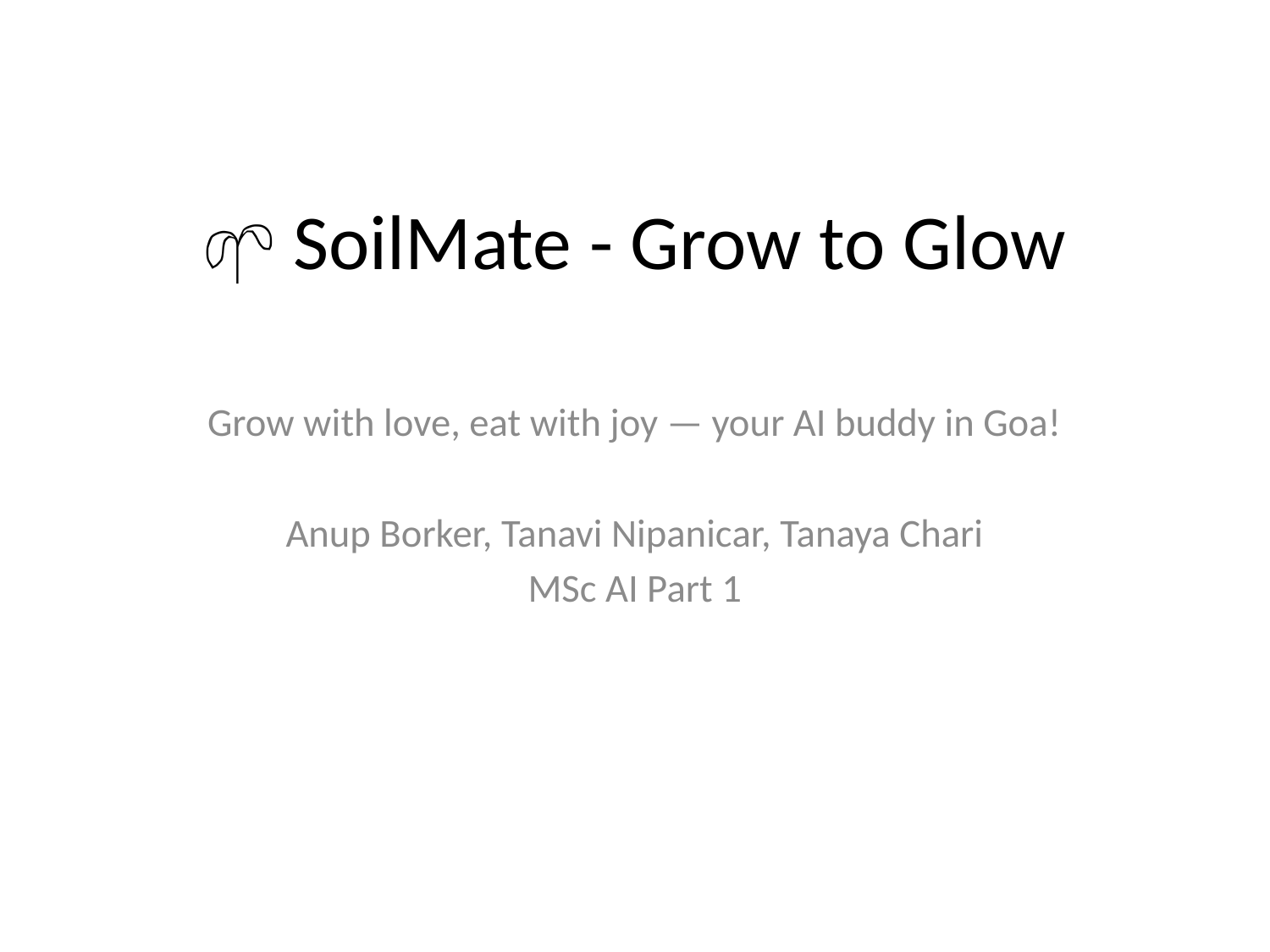

# 🌱 SoilMate - Grow to Glow
Grow with love, eat with joy — your AI buddy in Goa!

Anup Borker, Tanavi Nipanicar, Tanaya Chari
MSc AI Part 1